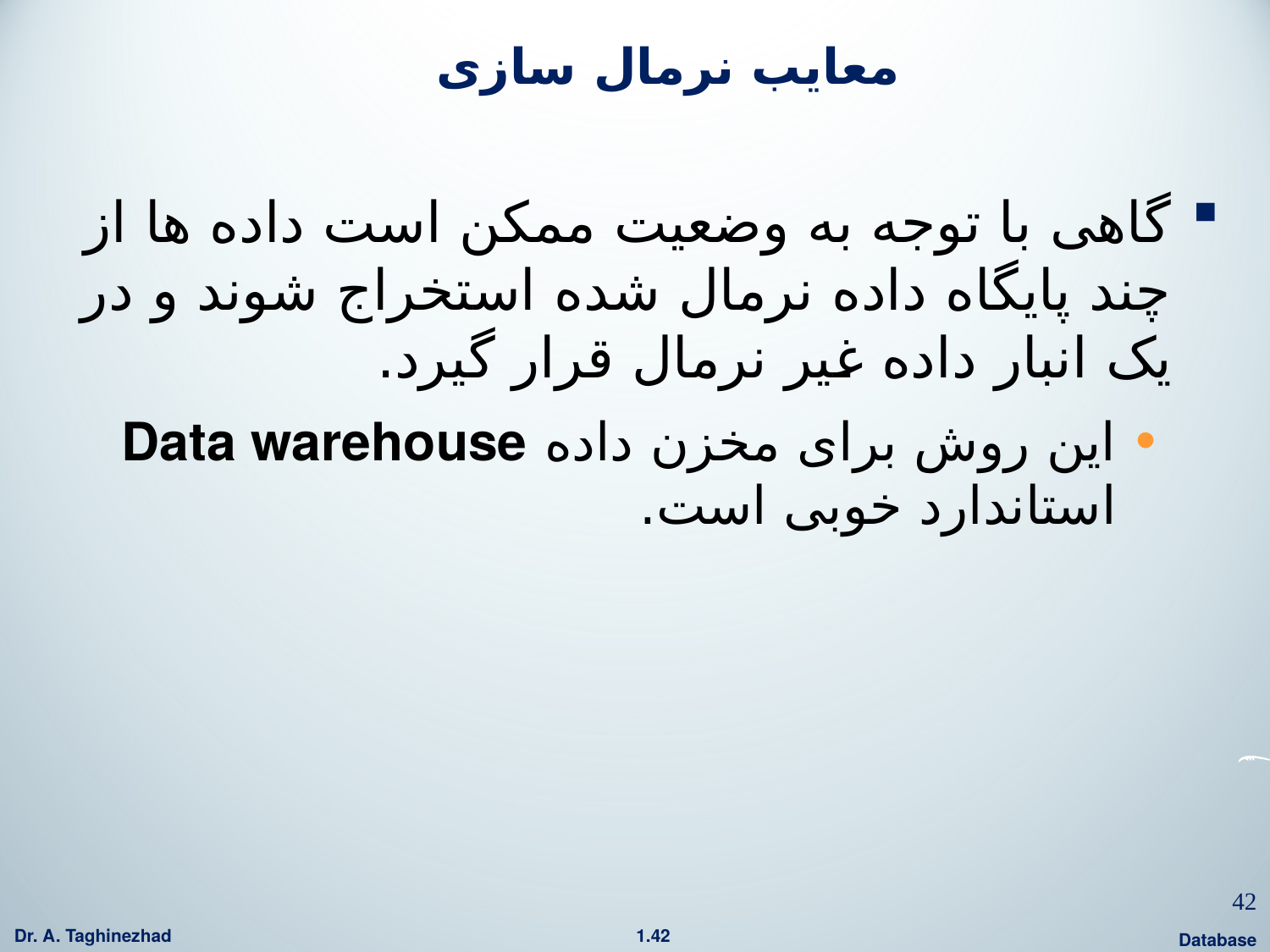

# معايب نرمال سازی
گاهی با توجه به وضعيت ممکن است داده ها از چند پايگاه داده نرمال شده استخراج شوند و در يک انبار داده غير نرمال قرار گيرد.
اين روش برای مخزن داده Data warehouse استاندارد خوبی است.

42